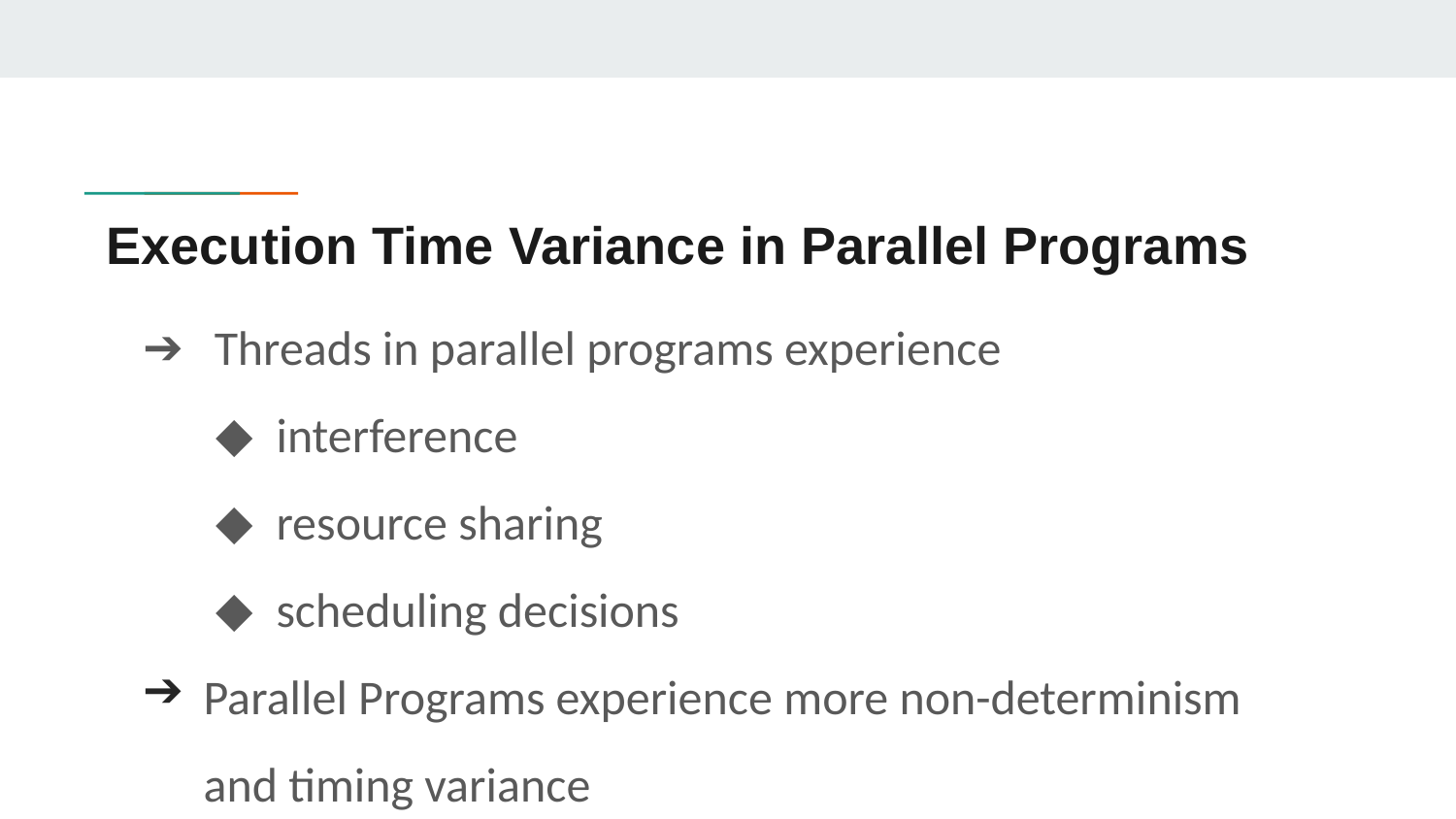

# Execution Time Variance in Parallel Programs
 Threads in parallel programs experience
interference
resource sharing
scheduling decisions
Parallel Programs experience more non-determinism and timing variance